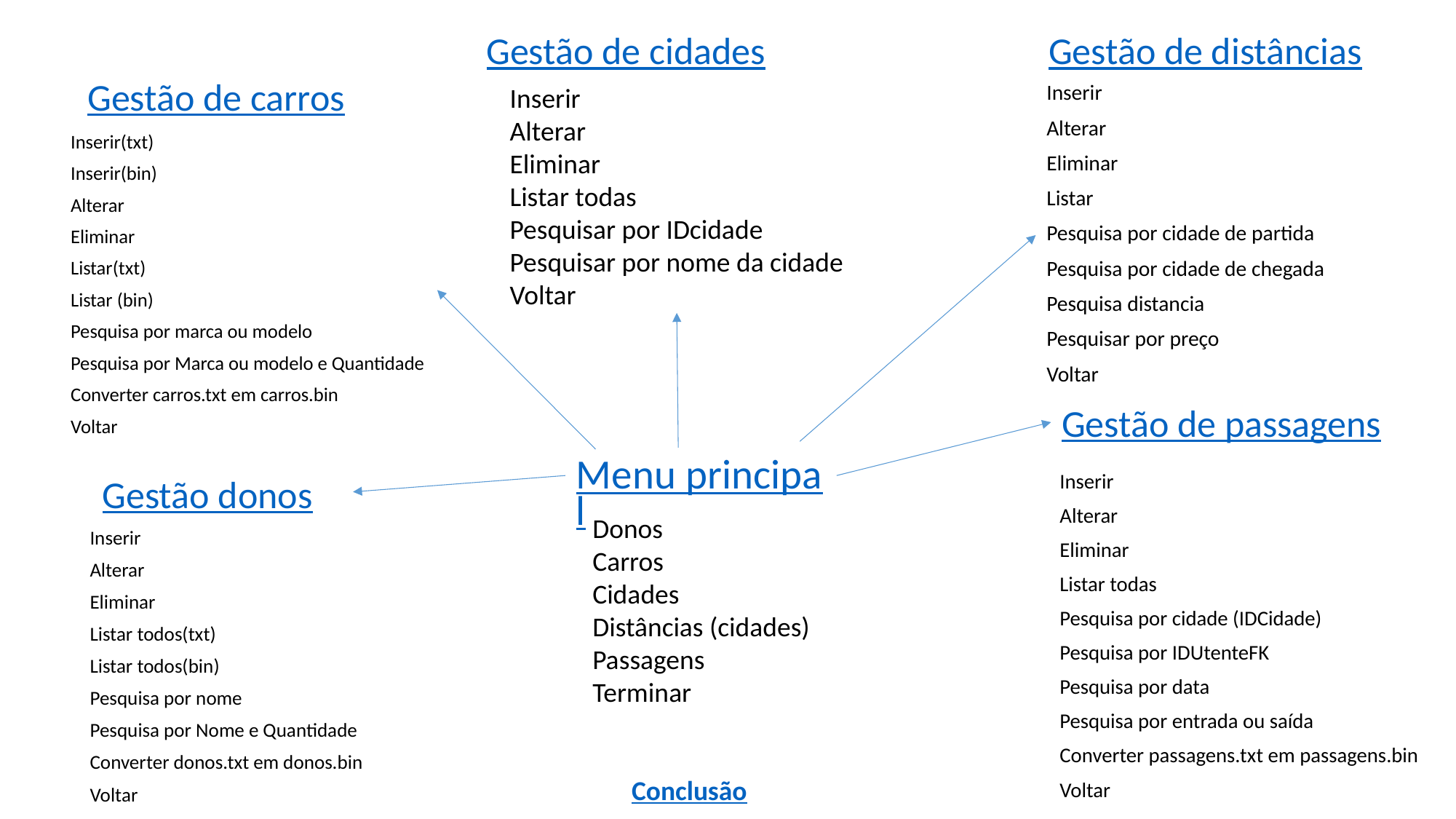

Gestão de cidades
Gestão de distâncias
Gestão de carros
Inserir
Alterar
Eliminar
Listar todas
Pesquisar por IDcidade
Pesquisar por nome da cidade
Voltar

Inserir
Alterar
Eliminar
Listar
Pesquisa por cidade de partida
Pesquisa por cidade de chegada
Pesquisa distancia
Pesquisar por preço
Voltar
Inserir(txt)
Inserir(bin)
Alterar
Eliminar
Listar(txt)
Listar (bin)
Pesquisa por marca ou modelo
Pesquisa por Marca ou modelo e Quantidade
Converter carros.txt em carros.bin
Voltar
Gestão de passagens
# Menu principal
Inserir
Alterar
Eliminar
Listar todas
Pesquisa por cidade (IDCidade)
Pesquisa por IDUtenteFK
Pesquisa por data
Pesquisa por entrada ou saída
Converter passagens.txt em passagens.bin
Voltar
Gestão donos
Donos
Carros
Cidades
Distâncias (cidades)
Passagens
Terminar
Inserir
Alterar
Eliminar
Listar todos(txt)
Listar todos(bin)
Pesquisa por nome
Pesquisa por Nome e Quantidade
Converter donos.txt em donos.bin
Voltar
Conclusão